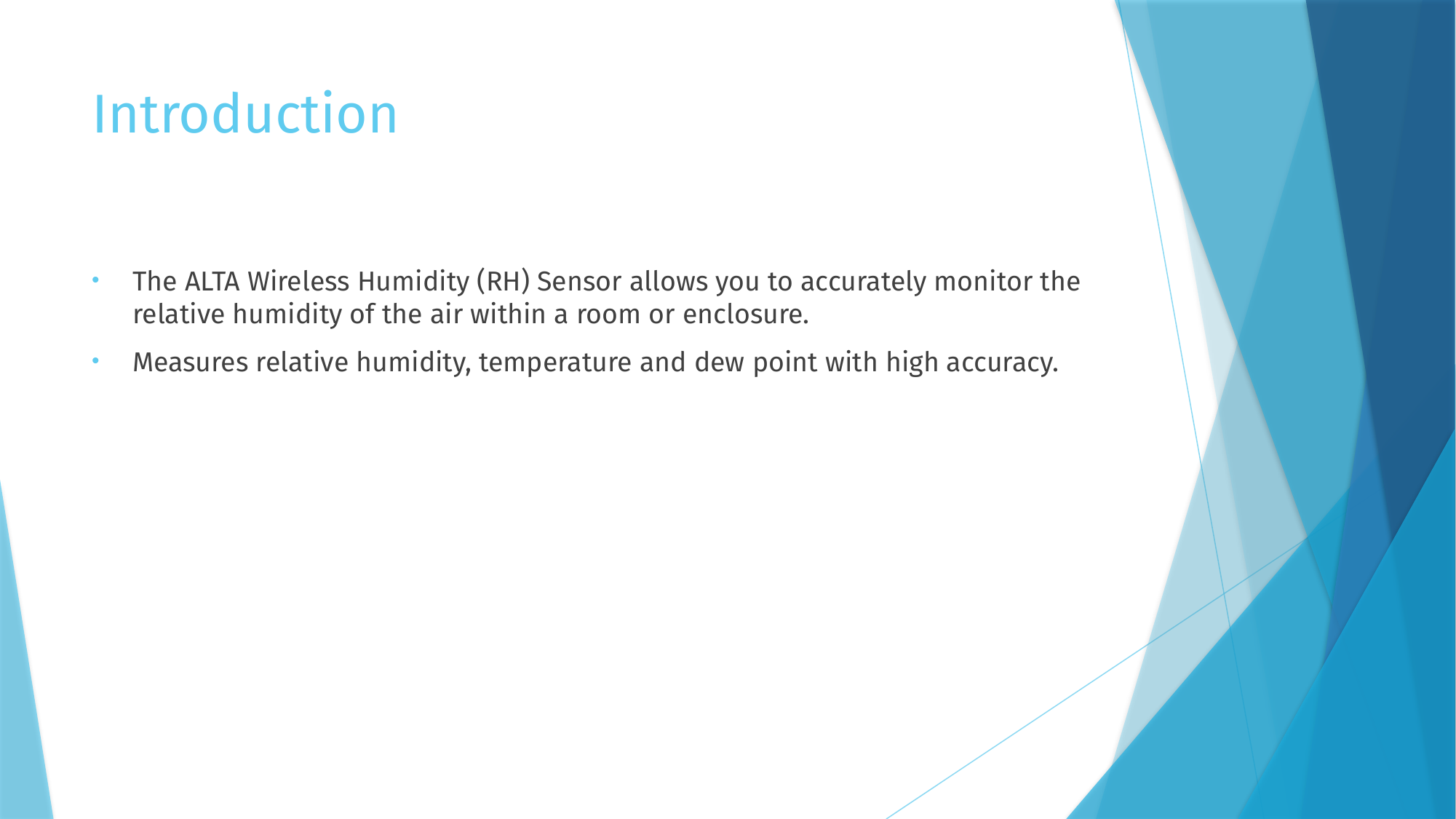

# Introduction
The ALTA Wireless Humidity (RH) Sensor allows you to accurately monitor the relative humidity of the air within a room or enclosure.
Measures relative humidity, temperature and dew point with high accuracy.